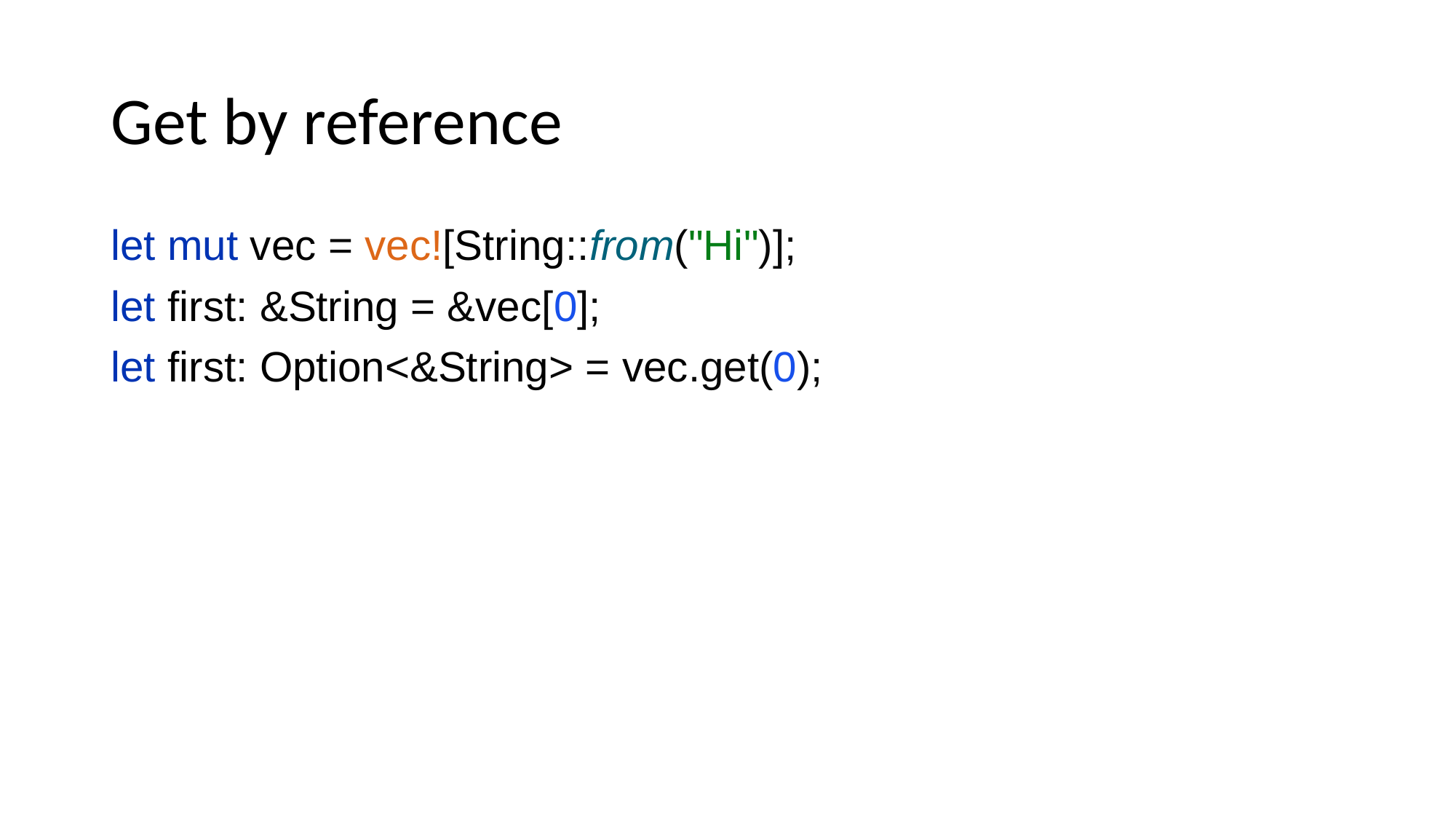

# Get by reference
let mut vec = vec![String::from("Hi")];
let first: &String = &vec[0];
let first: Option<&String> = vec.get(0);